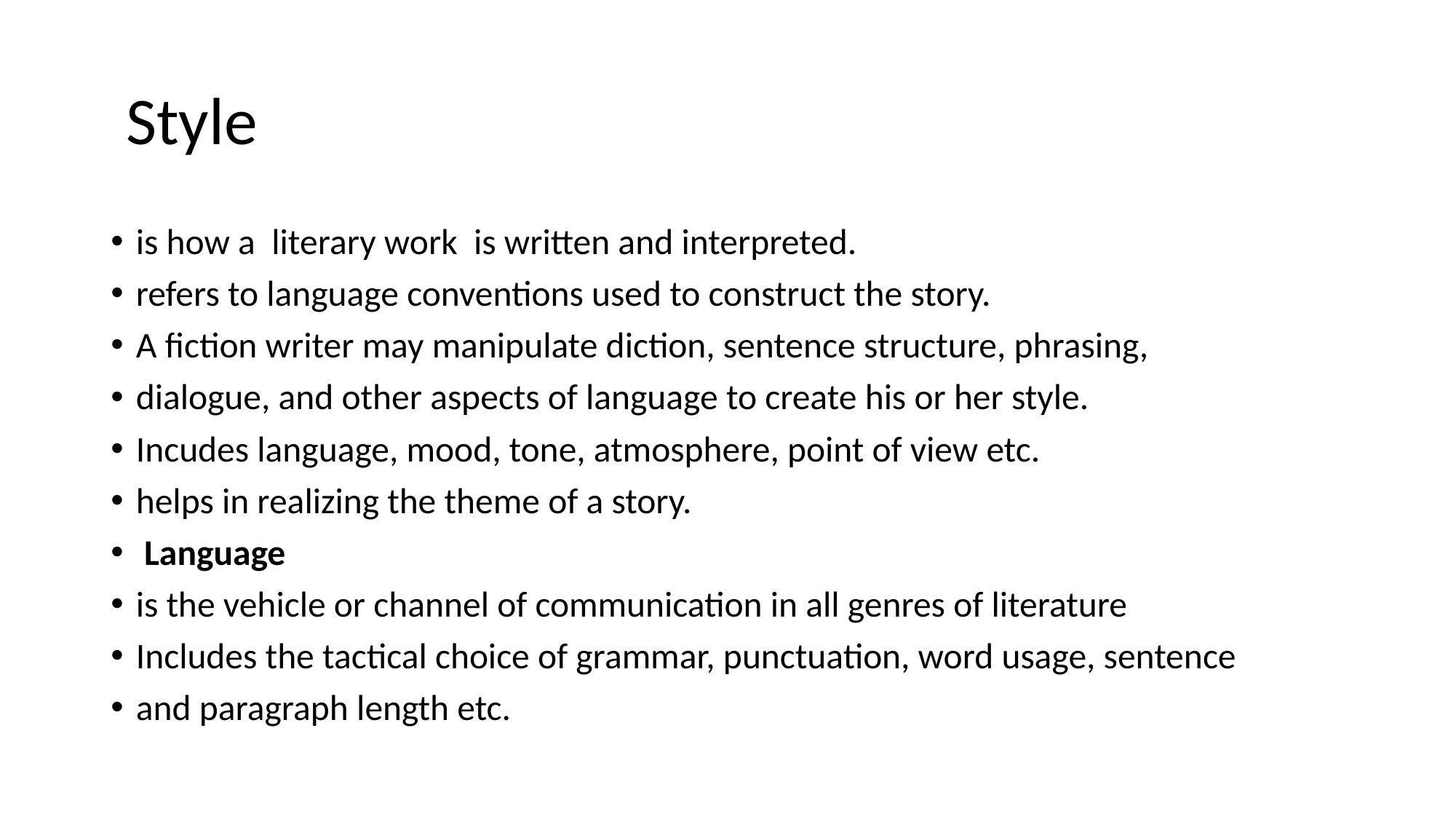

# Style
is how a  literary work  is written and interpreted.
refers to language conventions used to construct the story.
A fiction writer may manipulate diction, sentence structure, phrasing,
dialogue, and other aspects of language to create his or her style.
Incudes language, mood, tone, atmosphere, point of view etc.
helps in realizing the theme of a story.
 Language
is the vehicle or channel of communication in all genres of literature
Includes the tactical choice of grammar, punctuation, word usage, sentence
and paragraph length etc.